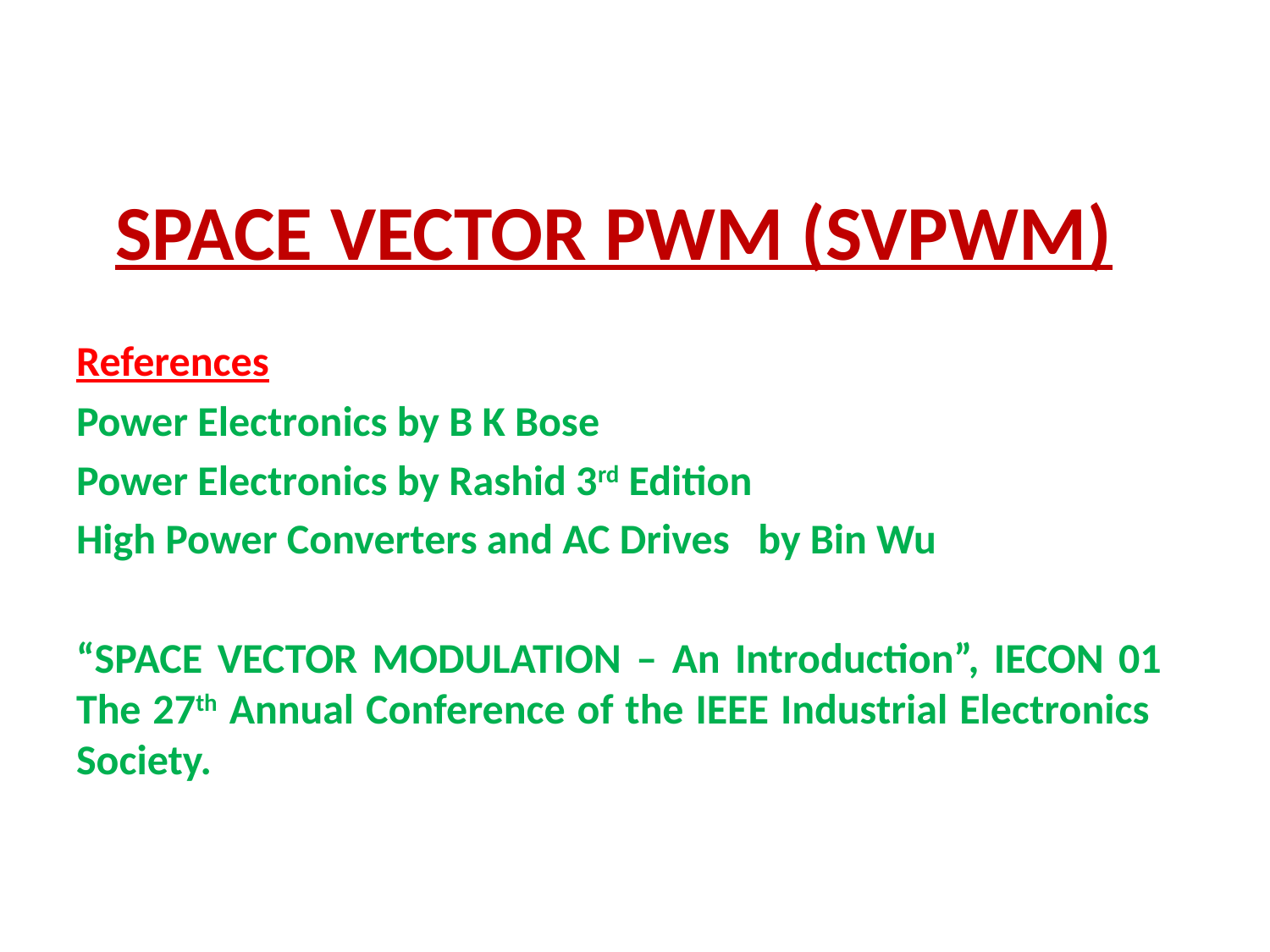

# SPACE VECTOR PWM (SVPWM)
References
Power Electronics by B K Bose
Power Electronics by Rashid 3rd Edition
High Power Converters and AC Drives   by Bin Wu

“SPACE VECTOR MODULATION – An Introduction”, IECON 01 The 27th Annual Conference of the IEEE Industrial Electronics  Society.